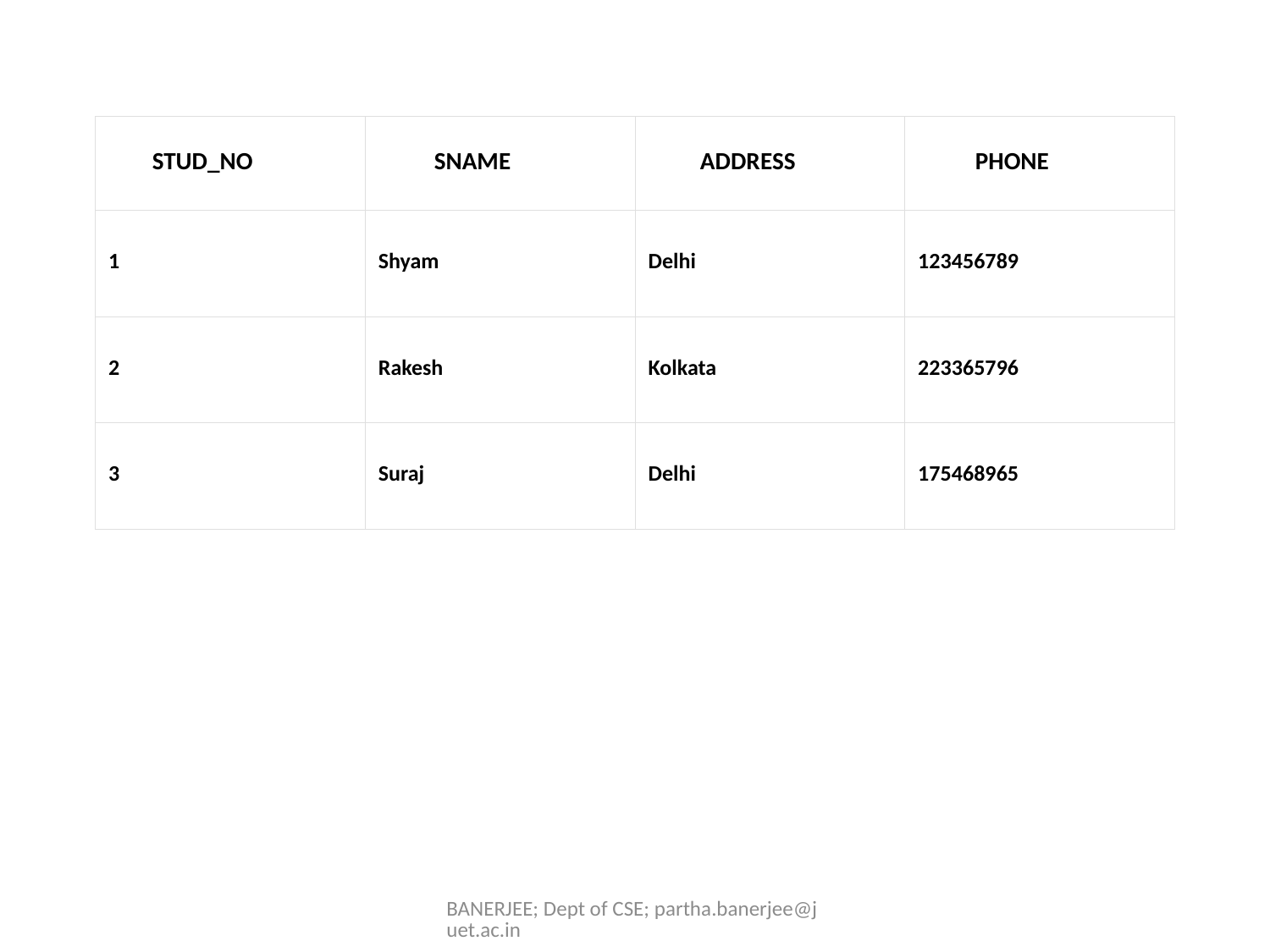

| STUD\_NO | SNAME | ADDRESS | PHONE |
| --- | --- | --- | --- |
| 1 | Shyam | Delhi | 123456789 |
| 2 | Rakesh | Kolkata | 223365796 |
| 3 | Suraj | Delhi | 175468965 |
BANERJEE; Dept of CSE; partha.banerjee@juet.ac.in